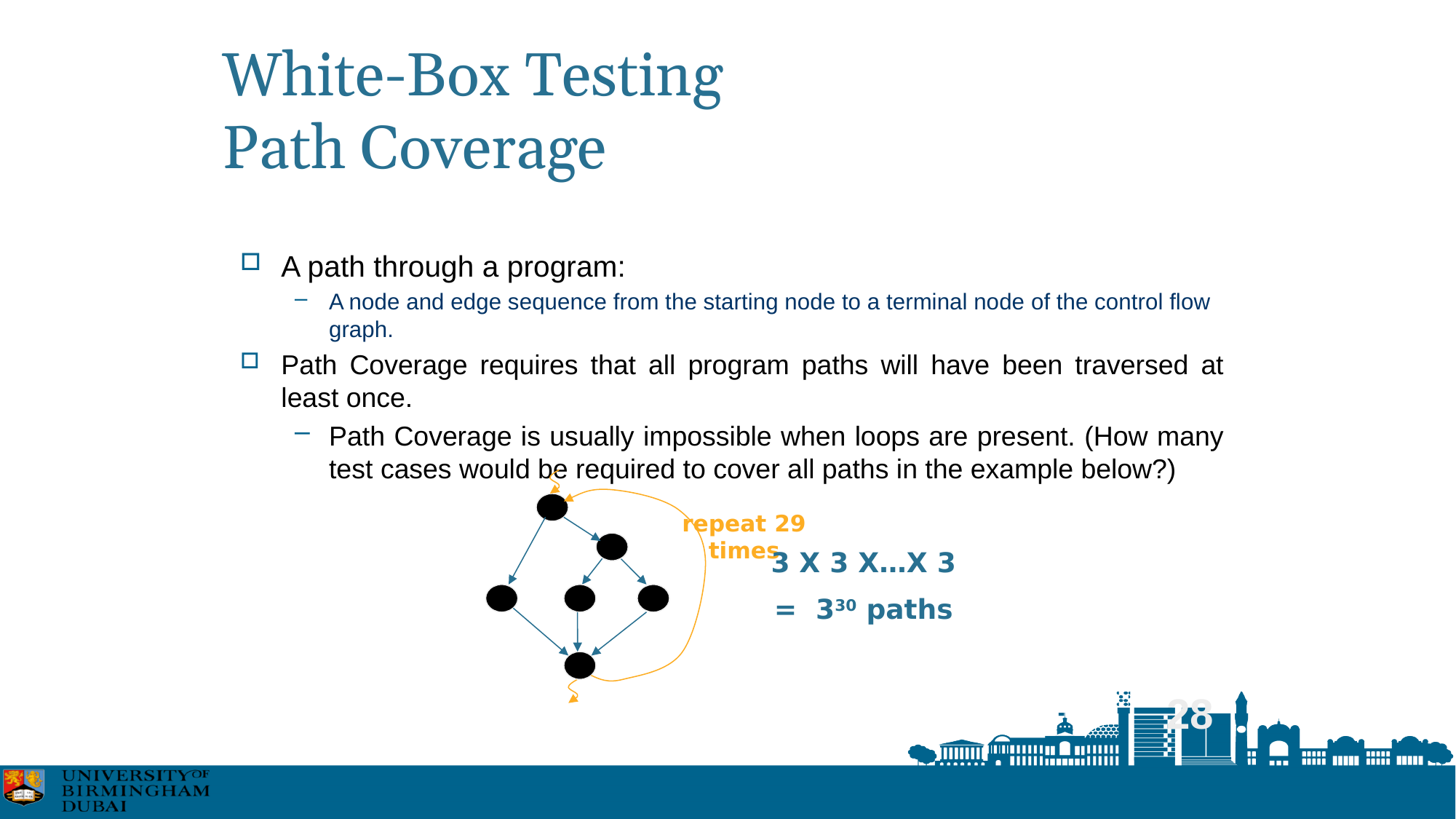

# White-Box Testing Path Coverage
A path through a program:
A node and edge sequence from the starting node to a terminal node of the control flow graph.
Path Coverage requires that all program paths will have been traversed at least once.
Path Coverage is usually impossible when loops are present. (How many test cases would be required to cover all paths in the example below?)

repeat 29 times

3 X 3 X…X 3
=  330 paths

28